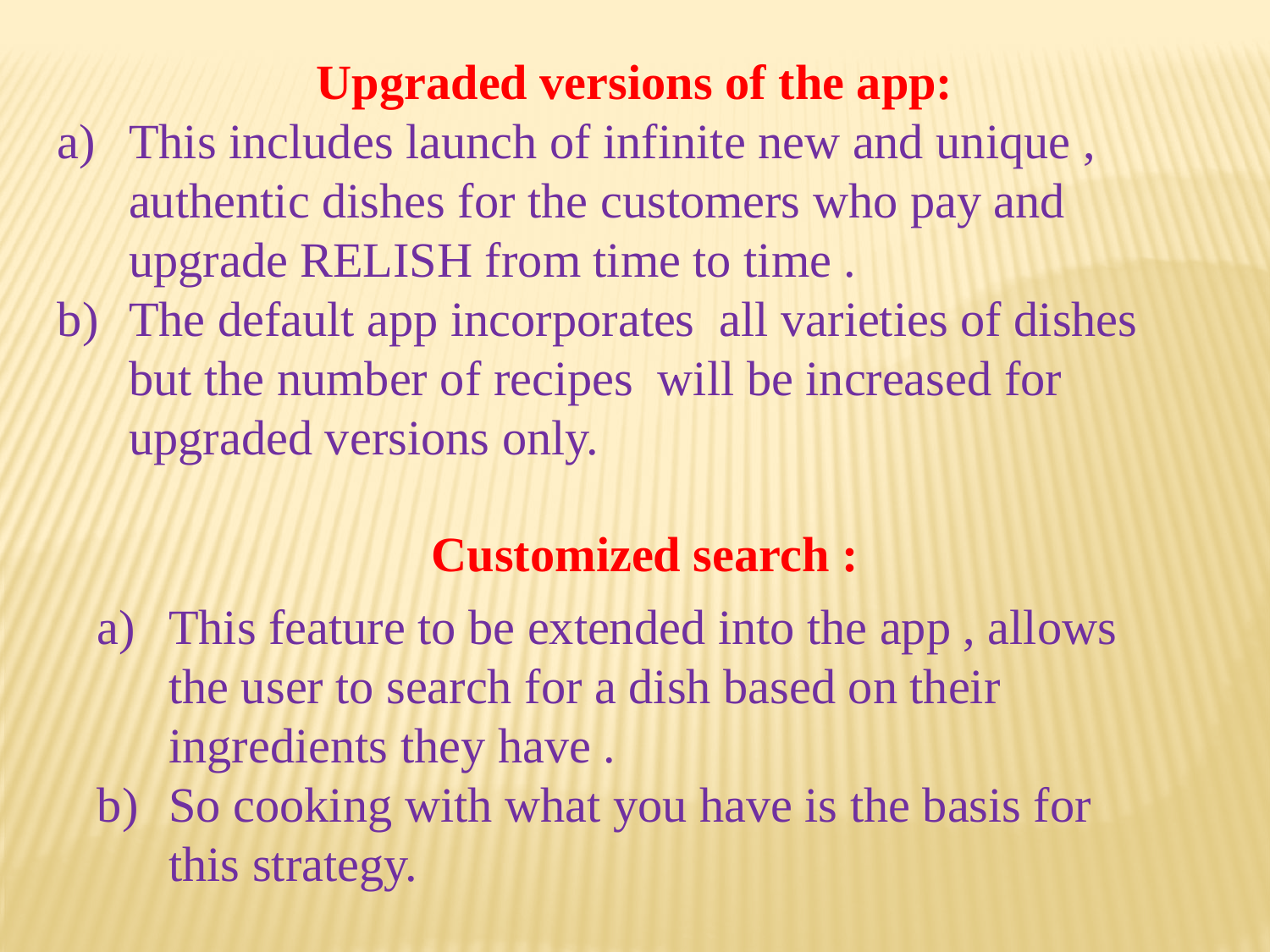

Upgraded versions of the app:
This includes launch of infinite new and unique , authentic dishes for the customers who pay and upgrade RELISH from time to time .
The default app incorporates  all varieties of dishes but the number of recipes  will be increased for upgraded versions only.
Customized search :
This feature to be extended into the app , allows the user to search for a dish based on their ingredients they have .
So cooking with what you have is the basis for this strategy.